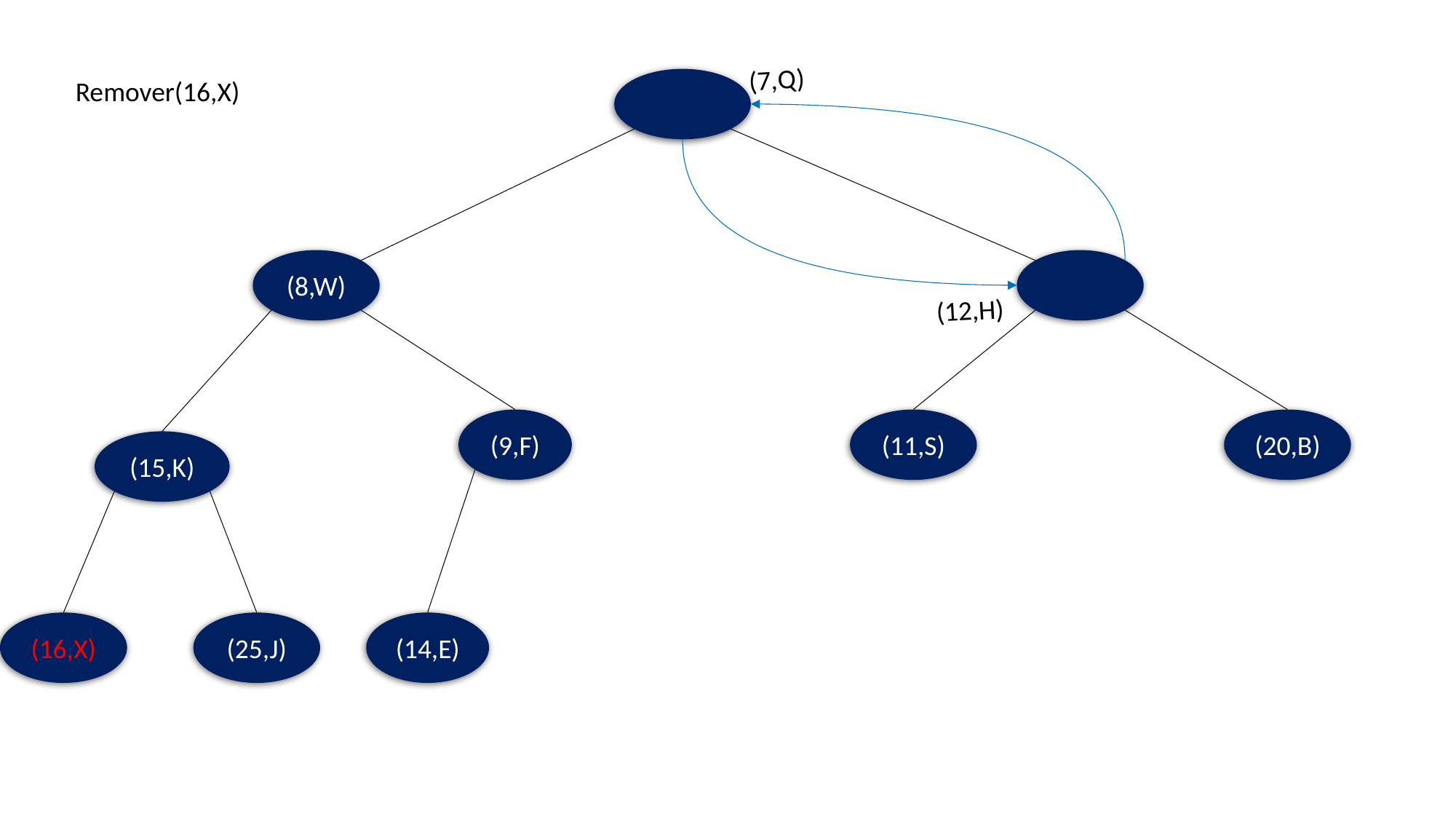

(7,Q)
Remover(16,X)

(8,W)

(12,H)
(9,F)
(11,S)
(20,B)
(15,K)
(16,X)
(25,J)
(14,E)